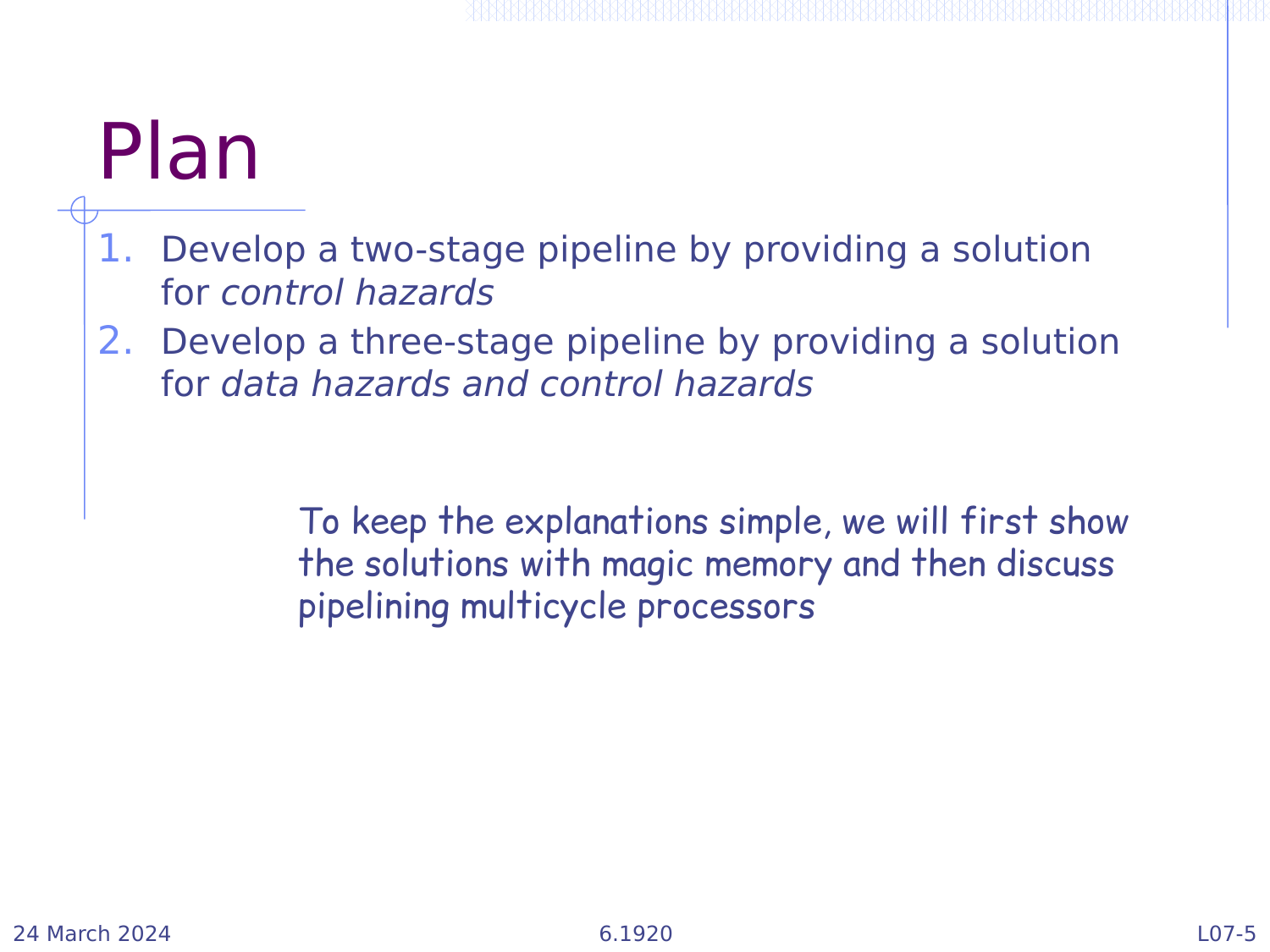

# Plan
Develop a two-stage pipeline by providing a solution for control hazards
Develop a three-stage pipeline by providing a solution for data hazards and control hazards
To keep the explanations simple, we will first show the solutions with magic memory and then discuss pipelining multicycle processors
24 March 2024
6.1920
L07-5